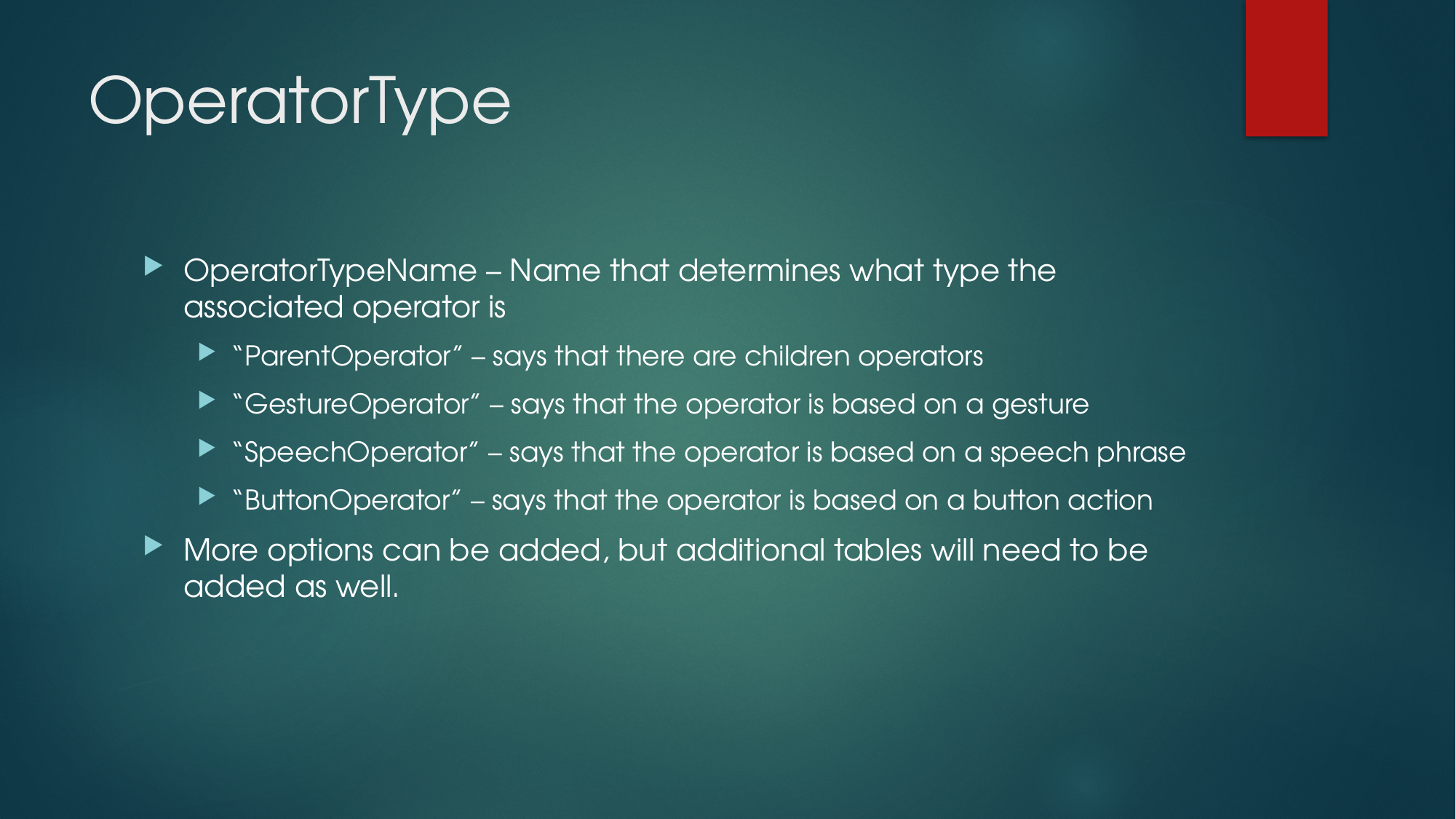

# OperatorType
OperatorTypeName – Name that determines what type the associated operator is
“ParentOperator” – says that there are children operators
“GestureOperator” – says that the operator is based on a gesture
“SpeechOperator” – says that the operator is based on a speech phrase
“ButtonOperator” – says that the operator is based on a button action
More options can be added, but additional tables will need to be added as well.